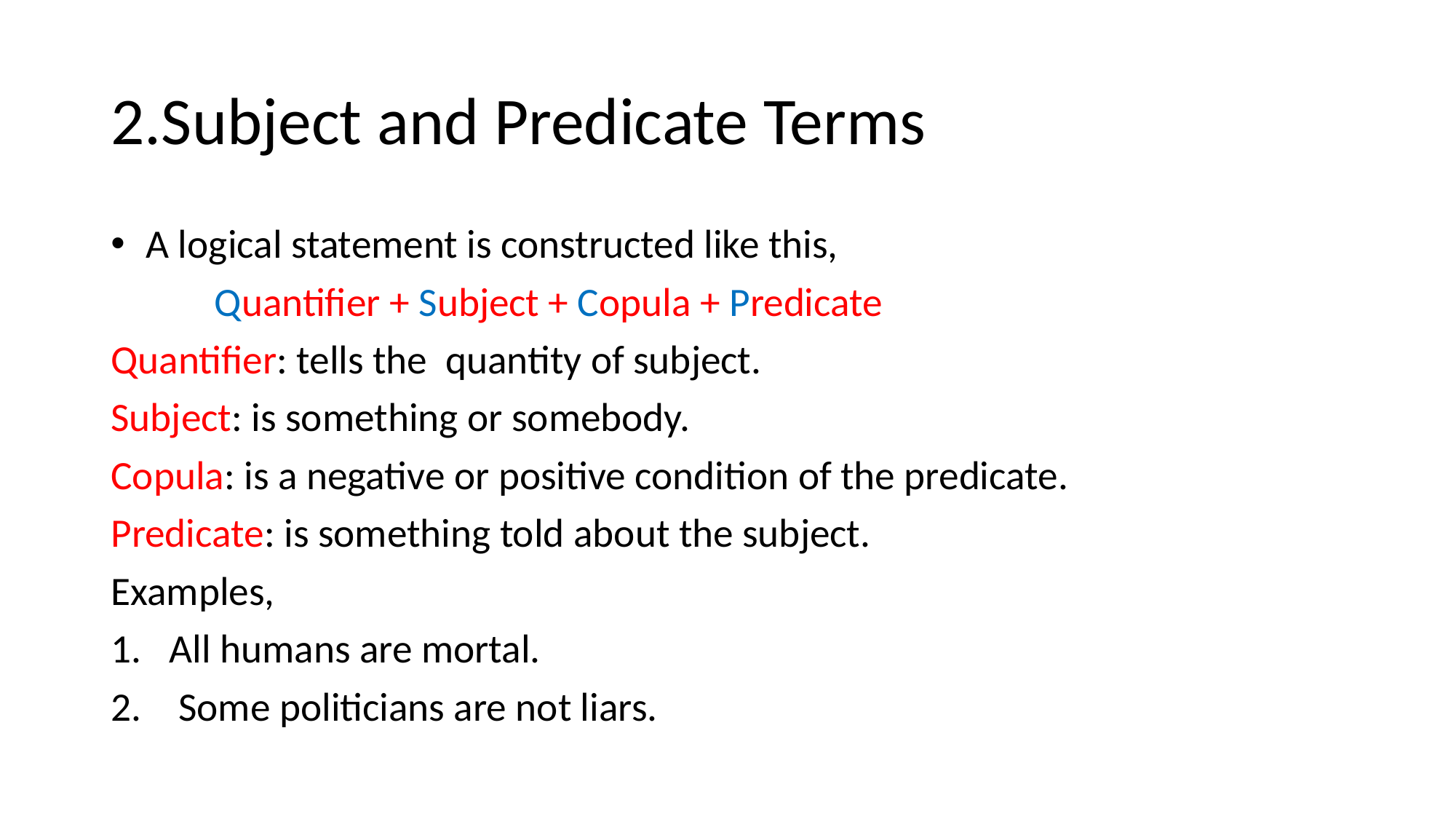

# 2.Subject and Predicate Terms
 A logical statement is constructed like this,
	Quantifier + Subject + Copula + Predicate
Quantifier: tells the  quantity of subject.
Subject: is something or somebody.
Copula: is a negative or positive condition of the predicate.
Predicate: is something told about the subject.
Examples,
All humans are mortal.
 Some politicians are not liars.